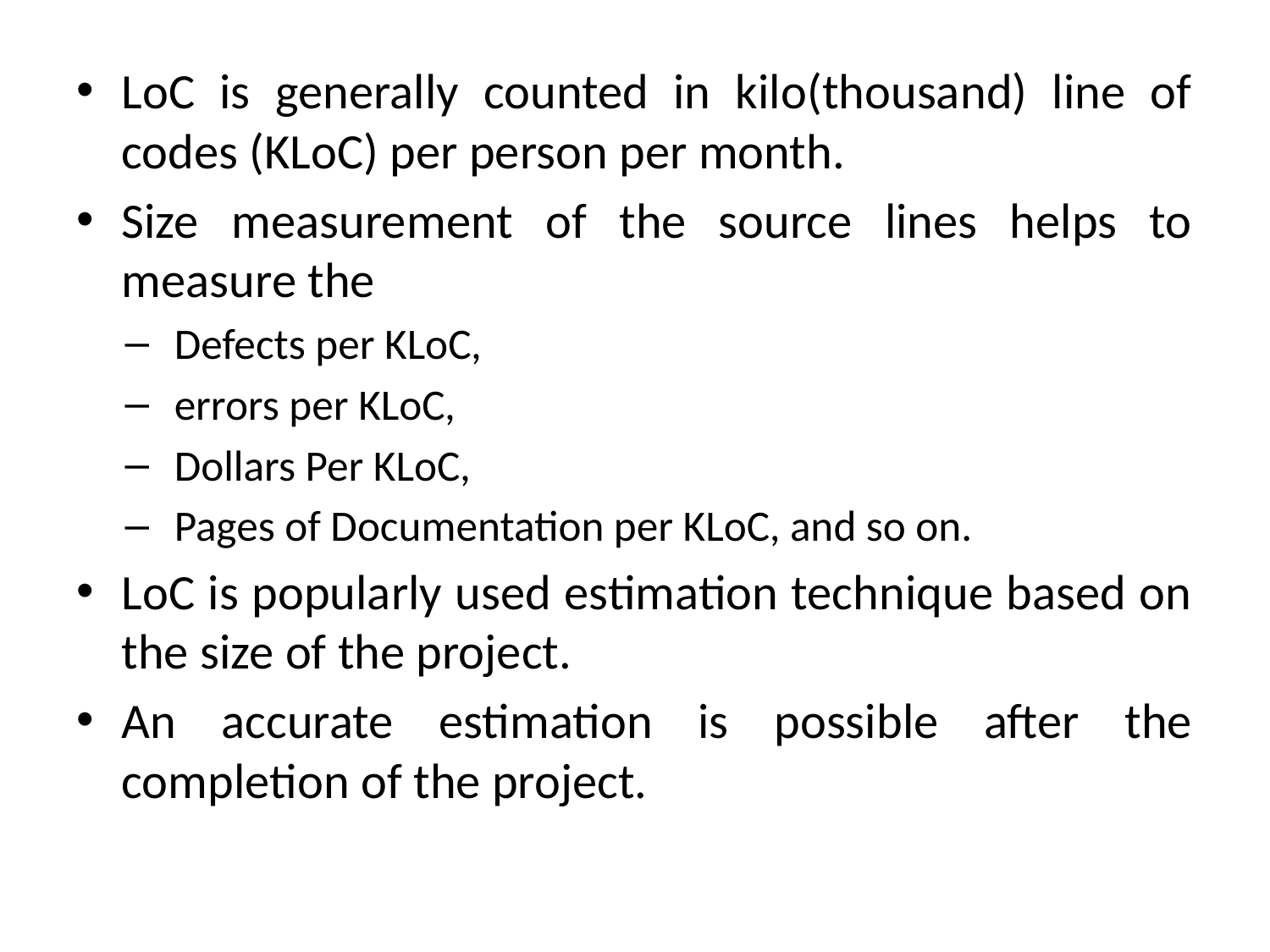

LoC is generally counted in kilo(thousand) line of codes (KLoC) per person per month.
Size measurement of the source lines helps to measure the
Defects per KLoC,
errors per KLoC,
Dollars Per KLoC,
Pages of Documentation per KLoC, and so on.
LoC is popularly used estimation technique based on the size of the project.
An accurate estimation is possible after the completion of the project.